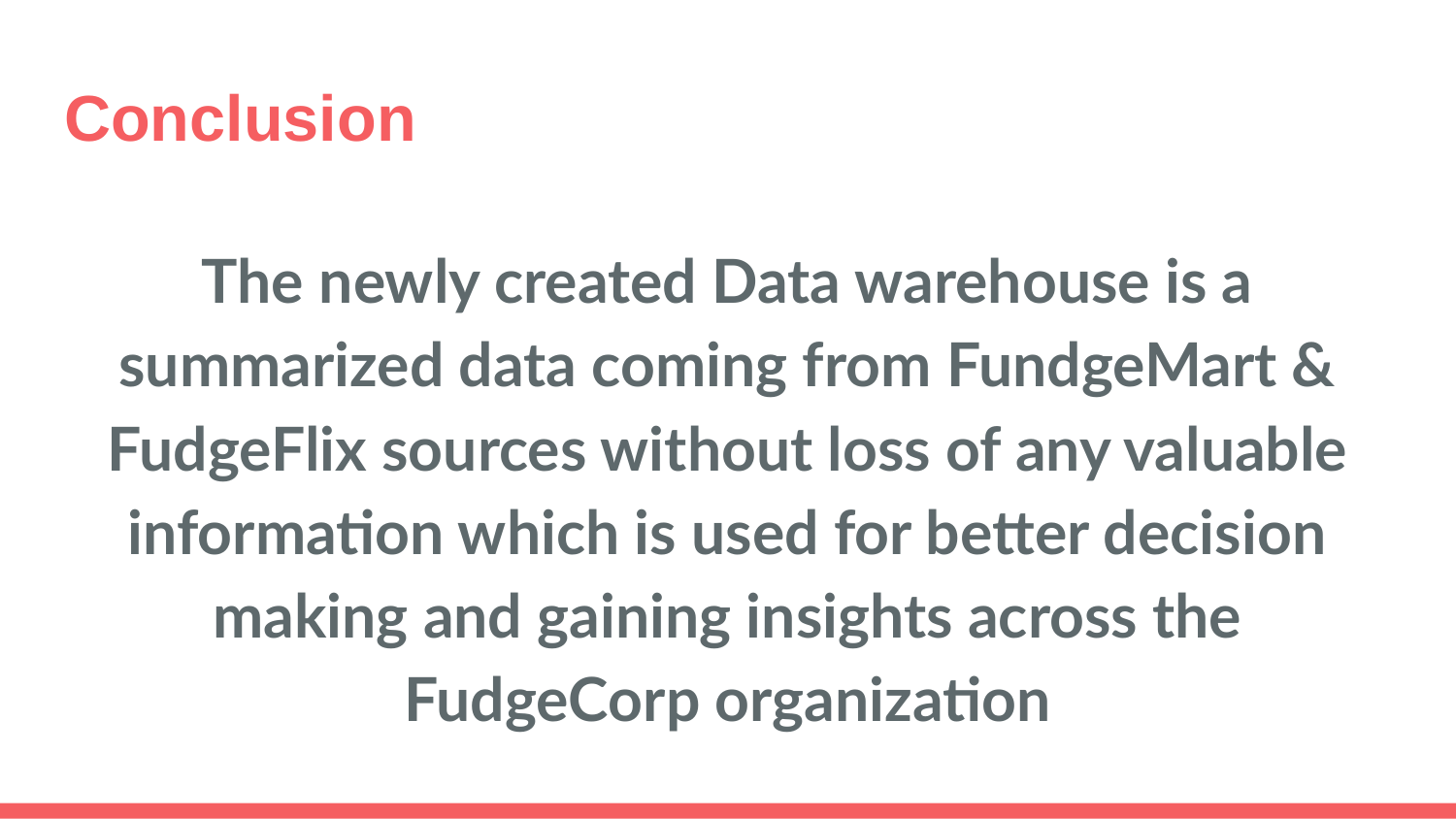

# Conclusion
The newly created Data warehouse is a summarized data coming from FundgeMart & FudgeFlix sources without loss of any valuable information which is used for better decision making and gaining insights across the FudgeCorp organization